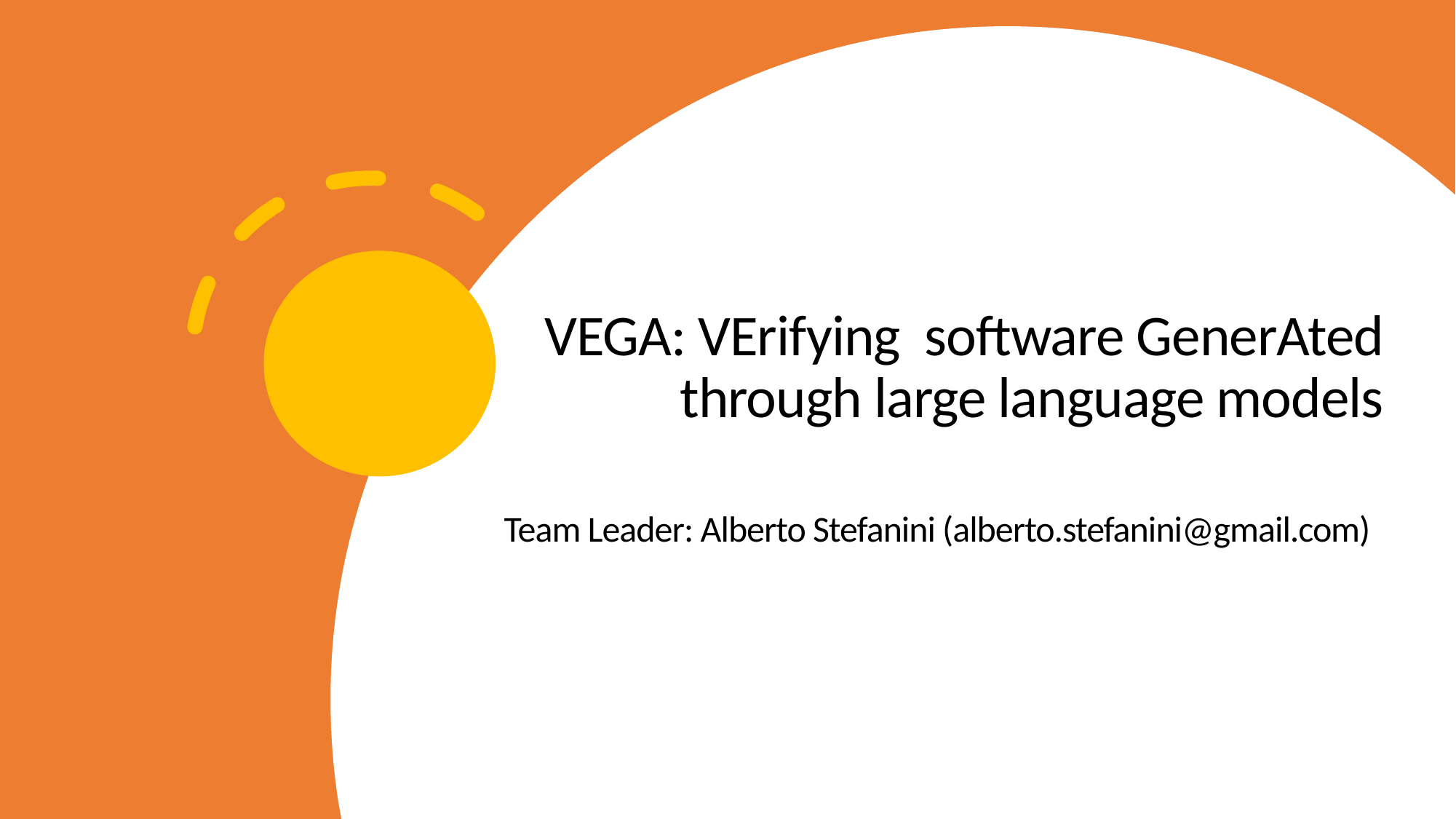

# VEGA: VErifying  software GenerAted through large language models Team Leader: Alberto Stefanini (alberto.stefanini@gmail.com)